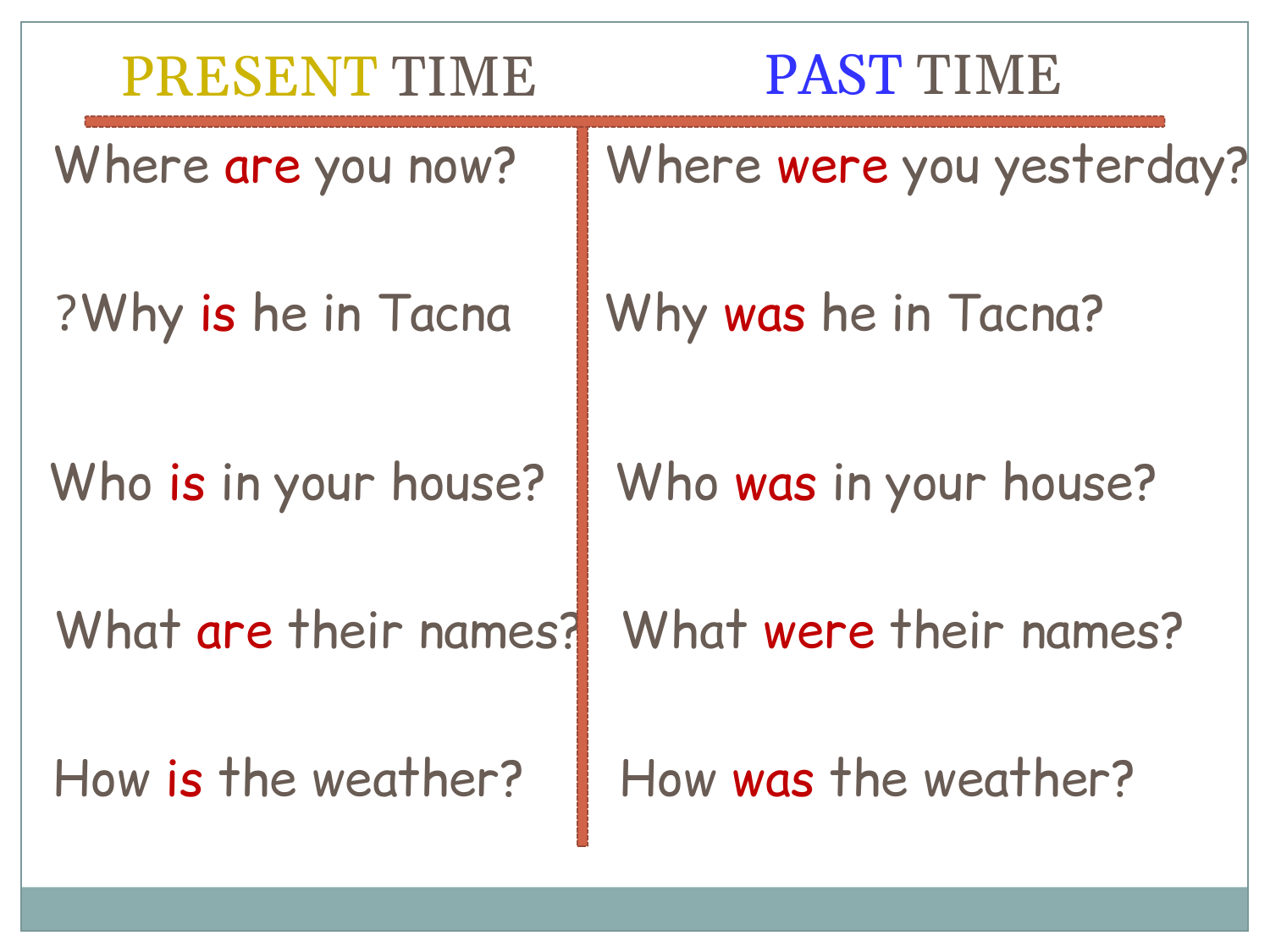

PAST TIME
PRESENT TIME

Where are you now?
Where were you yesterday?
Why is he in Tacna?
Why was he in Tacna?
Who is in your house?
Who was in your house?
What are their names?
What were their names?
How is the weather?
How was the weather?